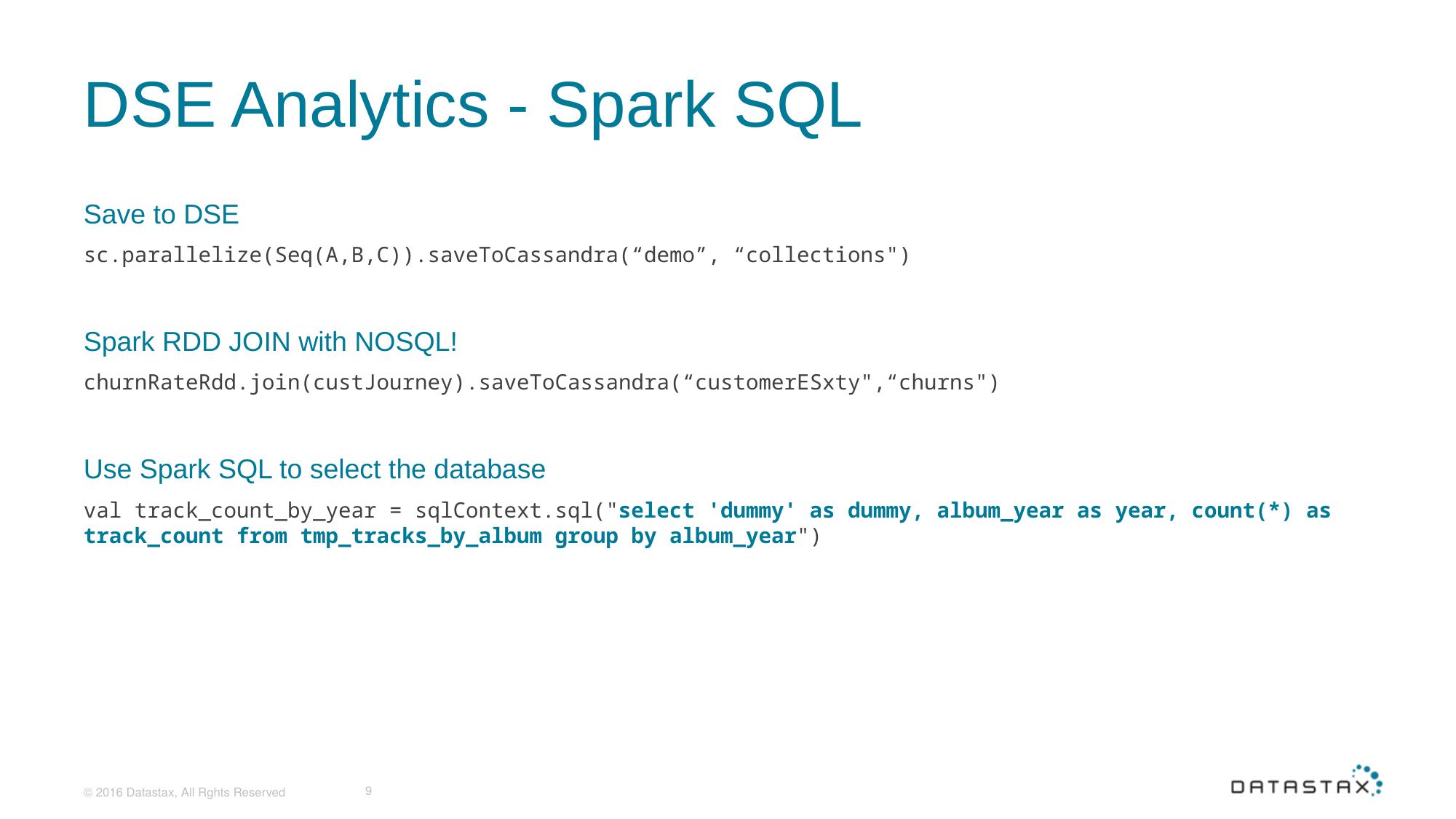

# DSE Analytics - Spark SQL
Save to DSE
sc.parallelize(Seq(A,B,C)).saveToCassandra(“demo”, “collections")

Spark RDD JOIN with NOSQL!
churnRateRdd.join(custJourney).saveToCassandra(“customerESxty",“churns")

Use Spark SQL to select the database
val track_count_by_year = sqlContext.sql("select 'dummy' as dummy, album_year as year, count(*) as track_count from tmp_tracks_by_album group by album_year")

© 2016 Datastax, All Rghts Reserved
9